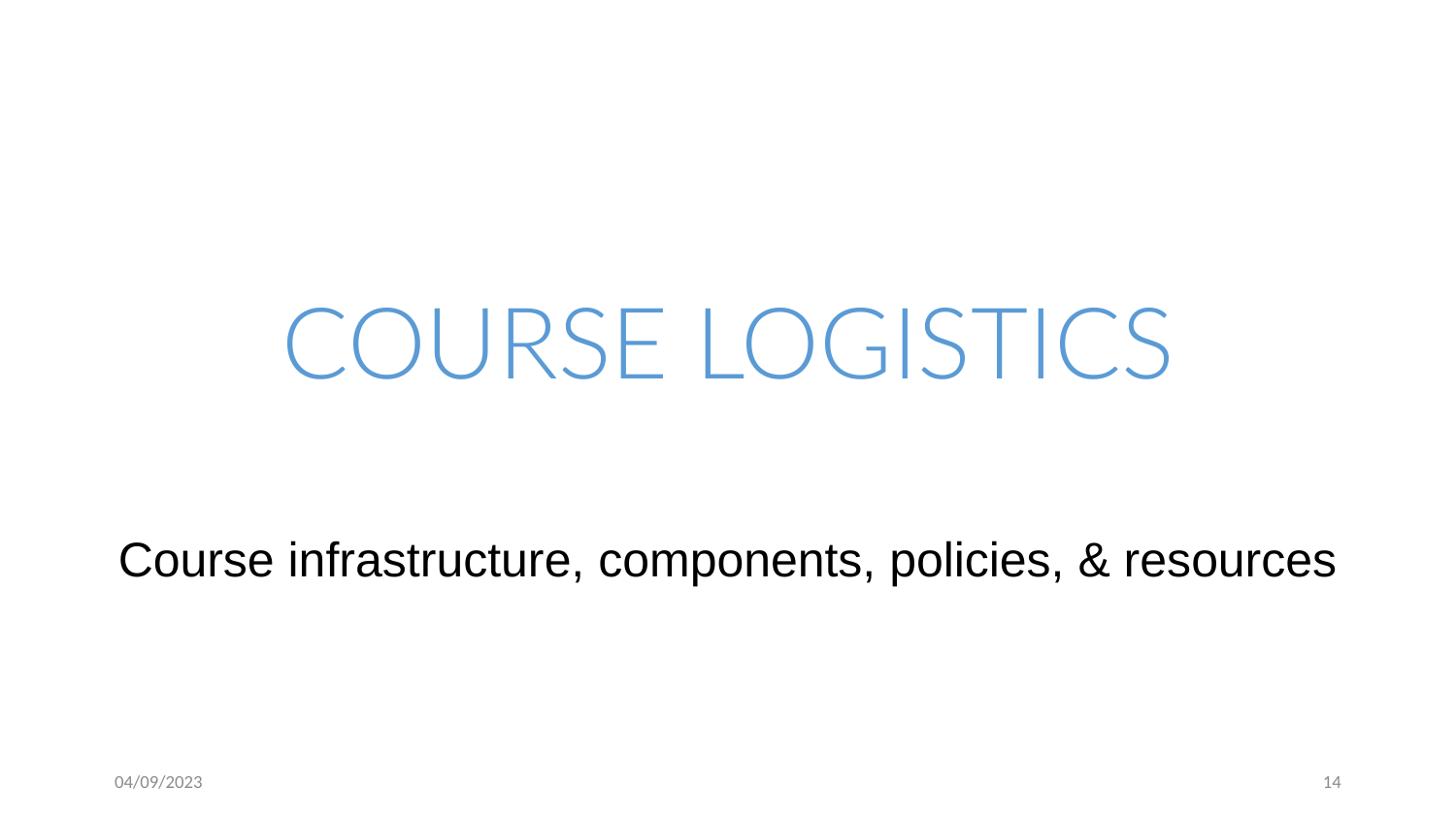

# COURSE LOGISTICS
Course infrastructure, components, policies, & resources
04/09/2023
14